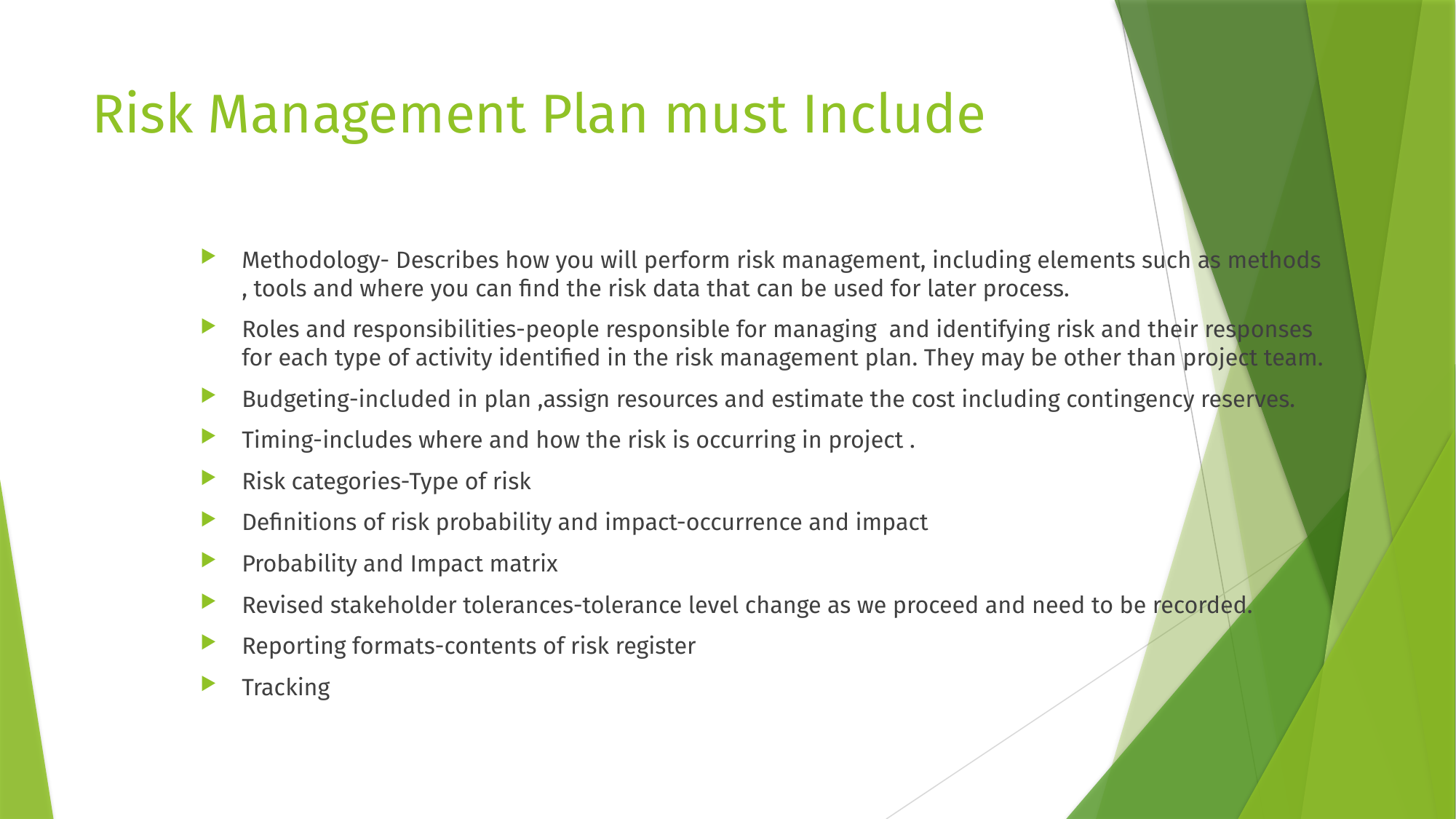

# Risk Management Plan must Include
Methodology- Describes how you will perform risk management, including elements such as methods , tools and where you can find the risk data that can be used for later process.
Roles and responsibilities-people responsible for managing  and identifying risk and their responses for each type of activity identified in the risk management plan. They may be other than project team.
Budgeting-included in plan ,assign resources and estimate the cost including contingency reserves.
Timing-includes where and how the risk is occurring in project .
Risk categories-Type of risk
Definitions of risk probability and impact-occurrence and impact
Probability and Impact matrix
Revised stakeholder tolerances-tolerance level change as we proceed and need to be recorded.
Reporting formats-contents of risk register
Tracking